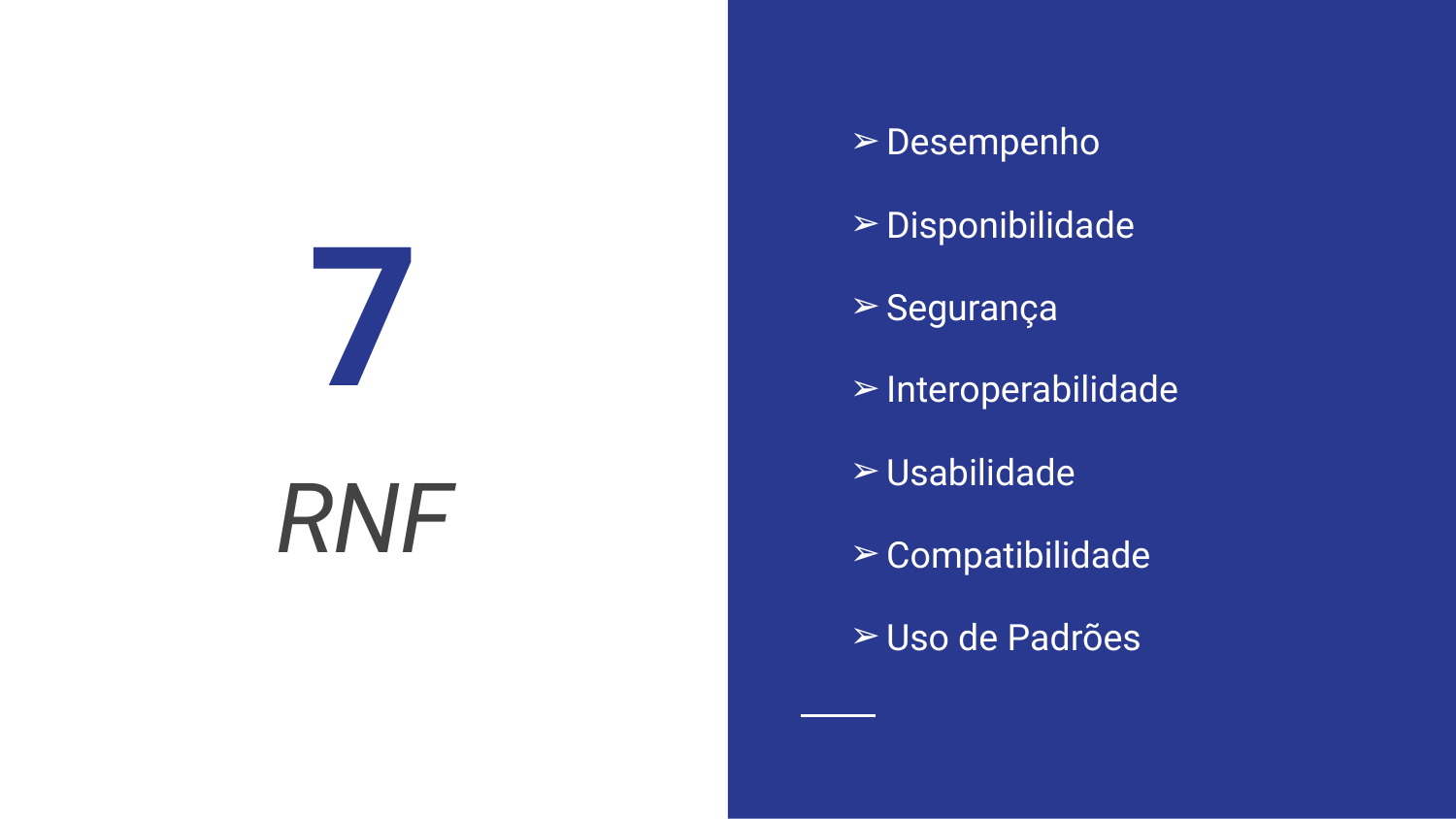

Desempenho
Disponibilidade
Segurança
Interoperabilidade
Usabilidade
Compatibilidade
Uso de Padrões
# 7
RNF